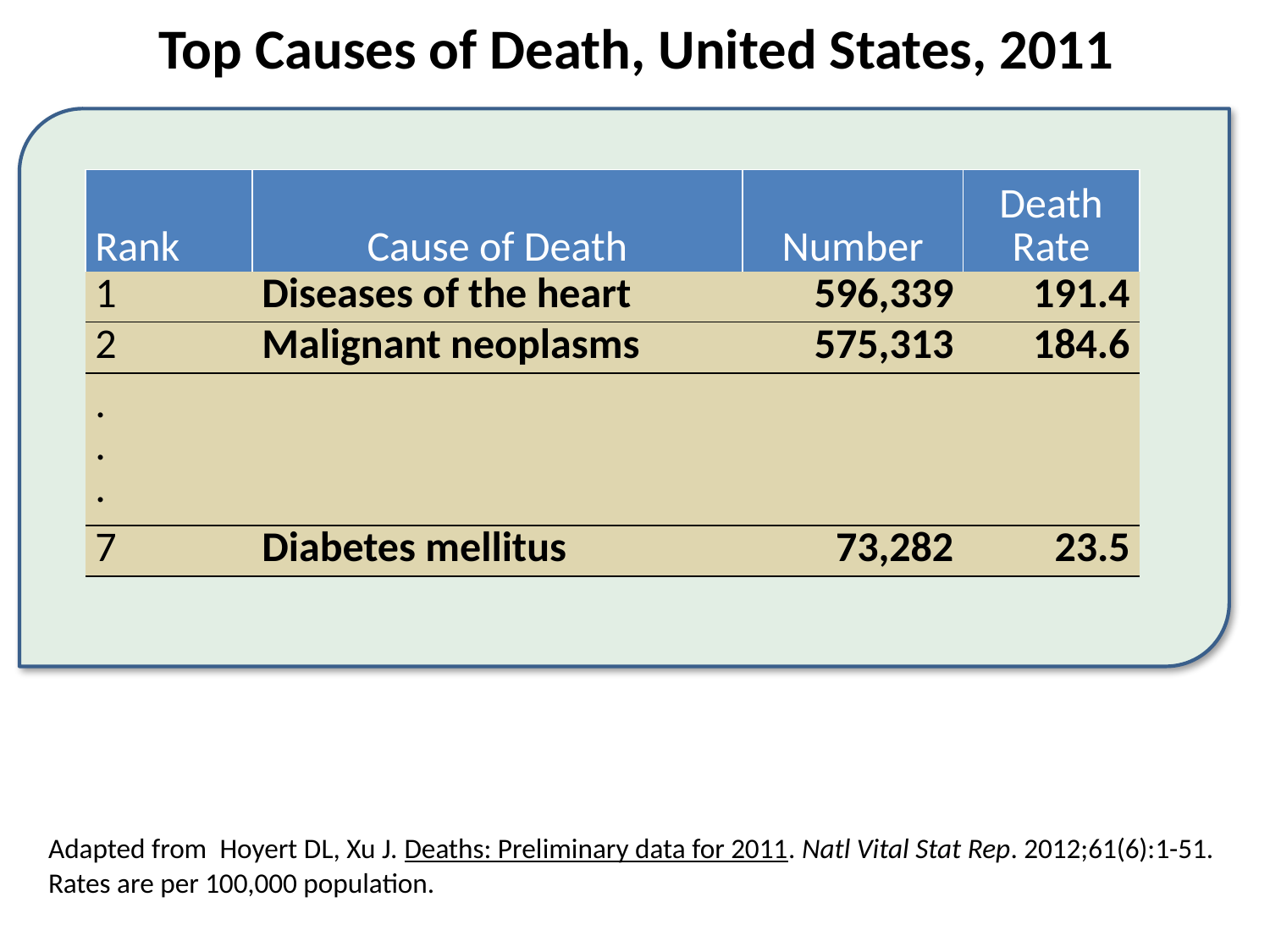

Top Causes of Death, United States, 2011

| Rank | Cause of Death | Number | Death Rate |
| --- | --- | --- | --- |
| 1 | Diseases of the heart | 596,339 | 191.4 |
| 2 | Malignant neoplasms | 575,313 | 184.6 |
| . . . |  |  |  |
| 7 | Diabetes mellitus | 73,282 | 23.5 |
Adapted from  Hoyert DL, Xu J. Deaths: Preliminary data for 2011. Natl Vital Stat Rep. 2012;61(6):1-51. Rates are per 100,000 population.